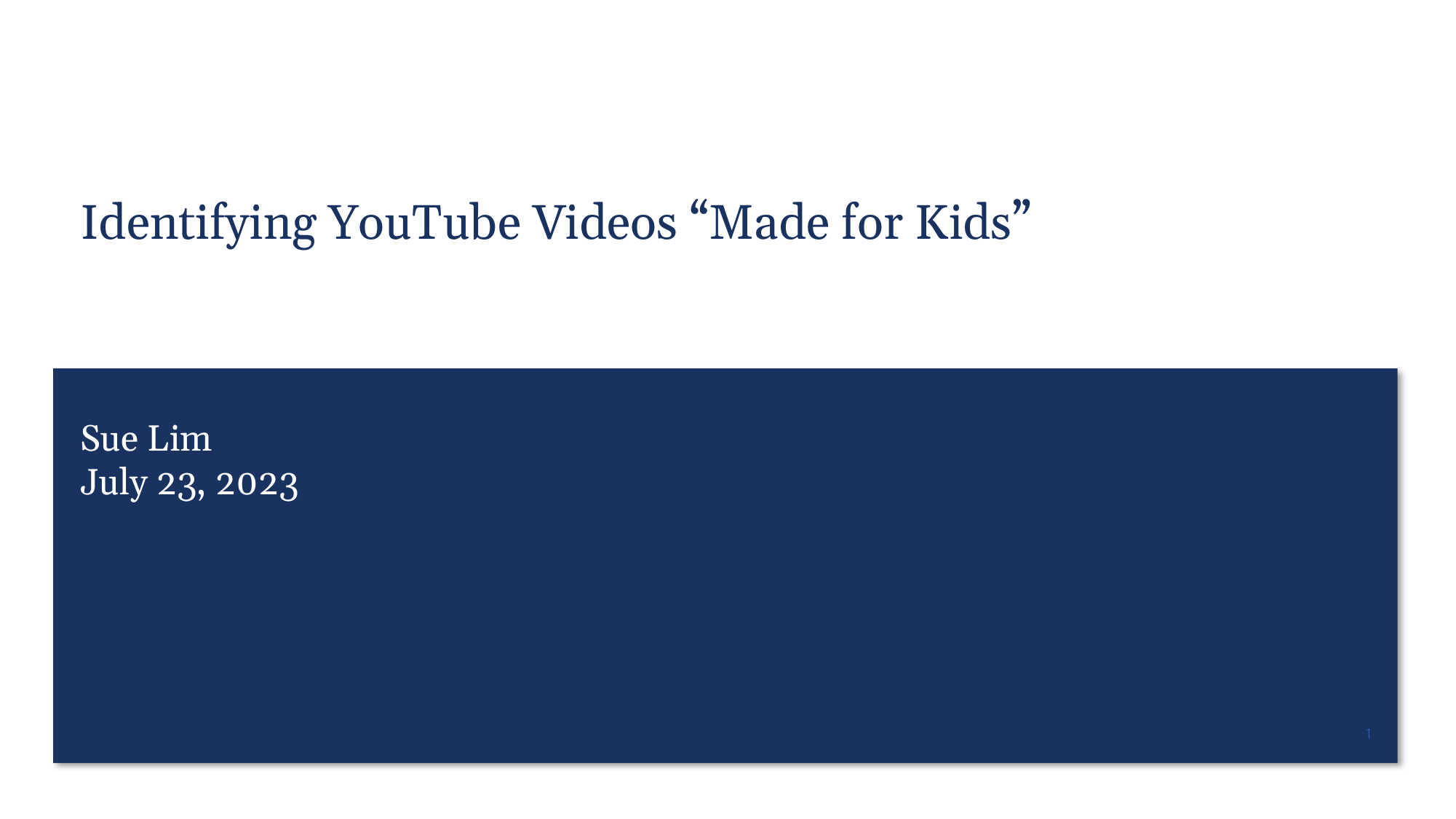

Identifying YouTube Videos “Made for Kids”
Sue Lim
July 23, 2023
1